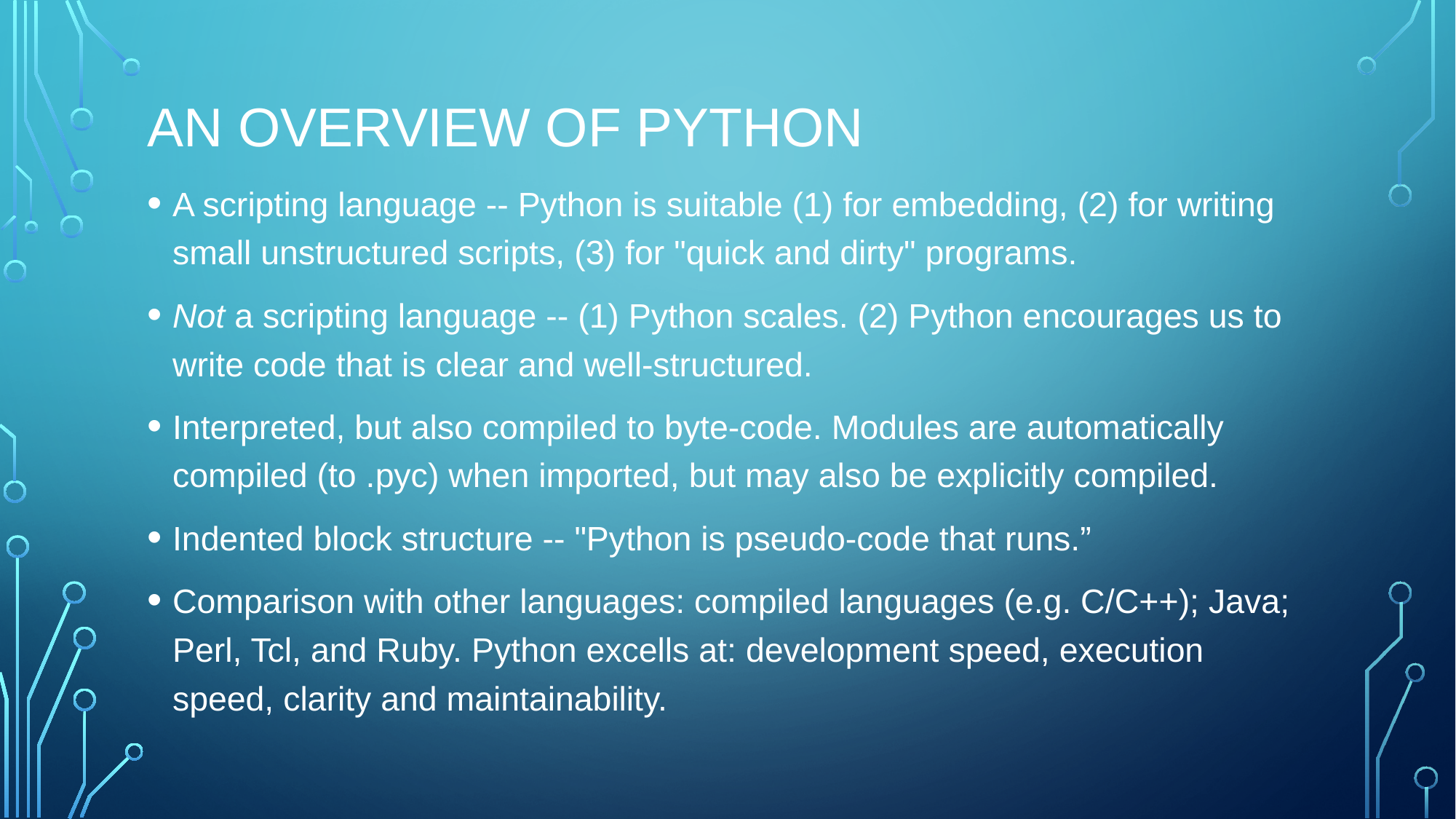

# An overview of Python
A scripting language -- Python is suitable (1) for embedding, (2) for writing small unstructured scripts, (3) for "quick and dirty" programs.
Not a scripting language -- (1) Python scales. (2) Python encourages us to write code that is clear and well-structured.
Interpreted, but also compiled to byte-code. Modules are automatically compiled (to .pyc) when imported, but may also be explicitly compiled.
Indented block structure -- "Python is pseudo-code that runs.”
Comparison with other languages: compiled languages (e.g. C/C++); Java; Perl, Tcl, and Ruby. Python excells at: development speed, execution speed, clarity and maintainability.